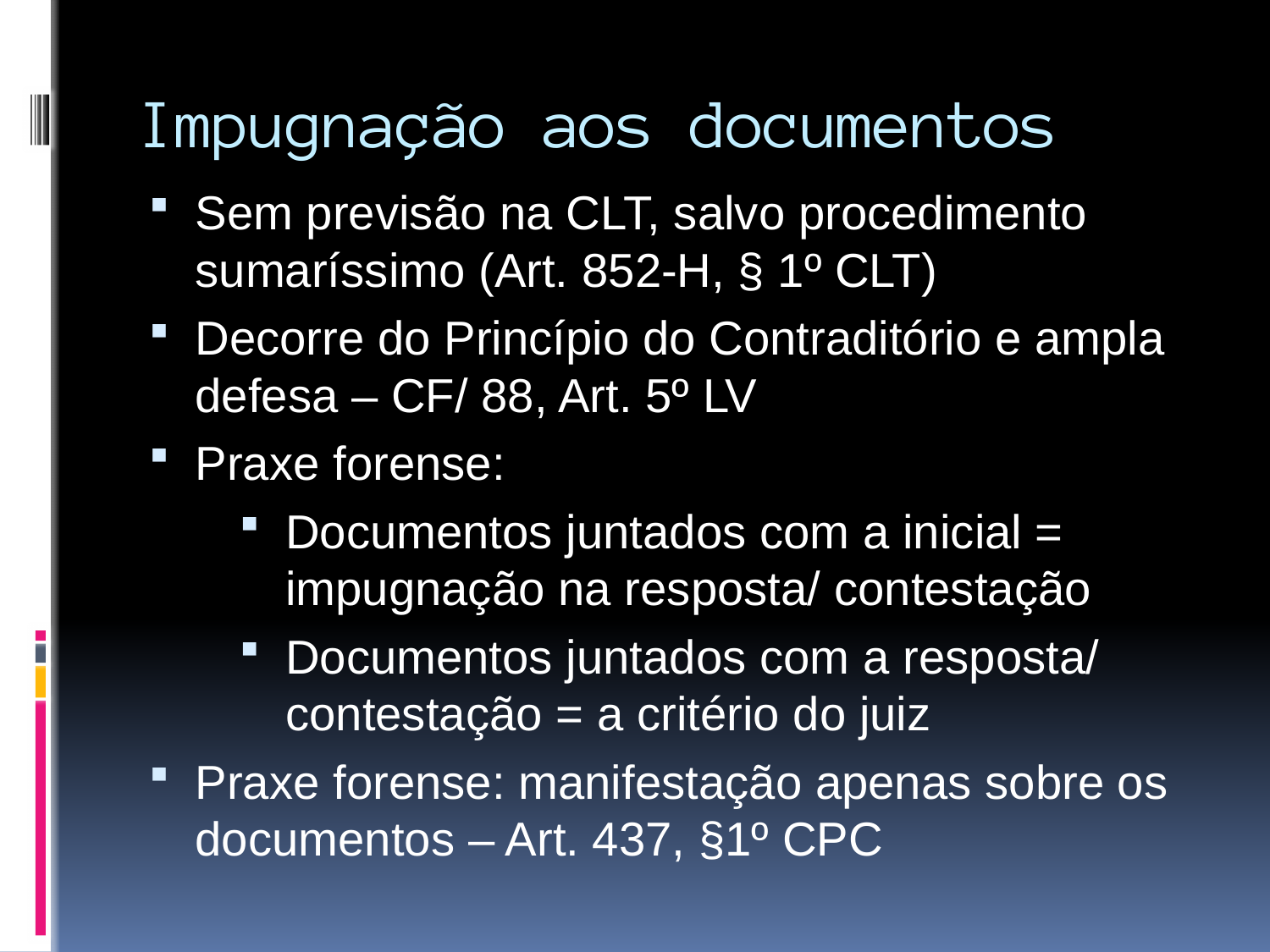

# Impugnação aos documentos
Sem previsão na CLT, salvo procedimento sumaríssimo (Art. 852-H, § 1º CLT)
Decorre do Princípio do Contraditório e ampla defesa – CF/ 88, Art. 5º LV
Praxe forense:
Documentos juntados com a inicial = impugnação na resposta/ contestação
Documentos juntados com a resposta/ contestação = a critério do juiz
Praxe forense: manifestação apenas sobre os documentos – Art. 437, §1º CPC